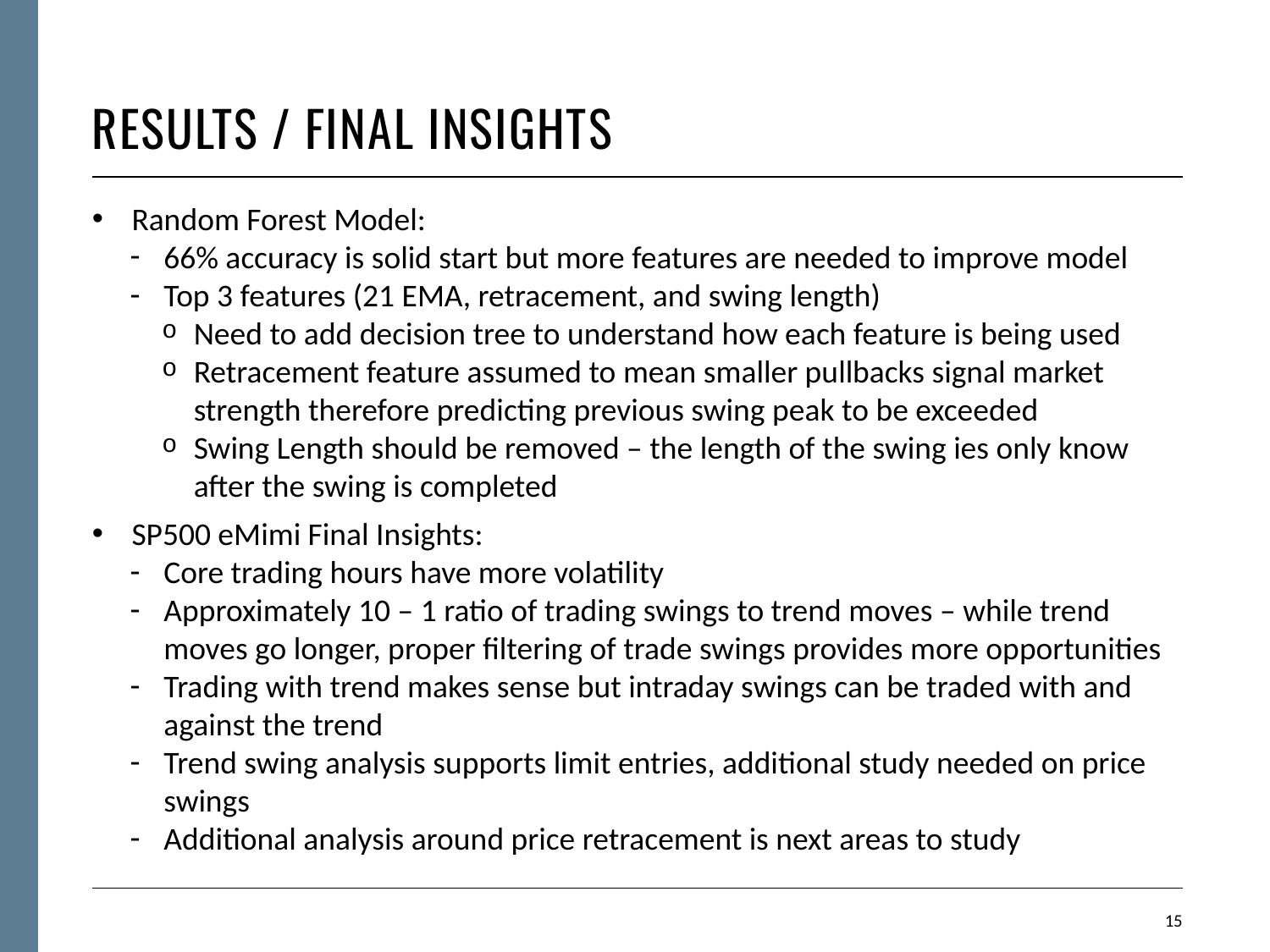

# Results / Final Insights
Random Forest Model:
66% accuracy is solid start but more features are needed to improve model
Top 3 features (21 EMA, retracement, and swing length)
Need to add decision tree to understand how each feature is being used
Retracement feature assumed to mean smaller pullbacks signal market strength therefore predicting previous swing peak to be exceeded
Swing Length should be removed – the length of the swing ies only know after the swing is completed
SP500 eMimi Final Insights:
Core trading hours have more volatility
Approximately 10 – 1 ratio of trading swings to trend moves – while trend moves go longer, proper filtering of trade swings provides more opportunities
Trading with trend makes sense but intraday swings can be traded with and against the trend
Trend swing analysis supports limit entries, additional study needed on price swings
Additional analysis around price retracement is next areas to study

15